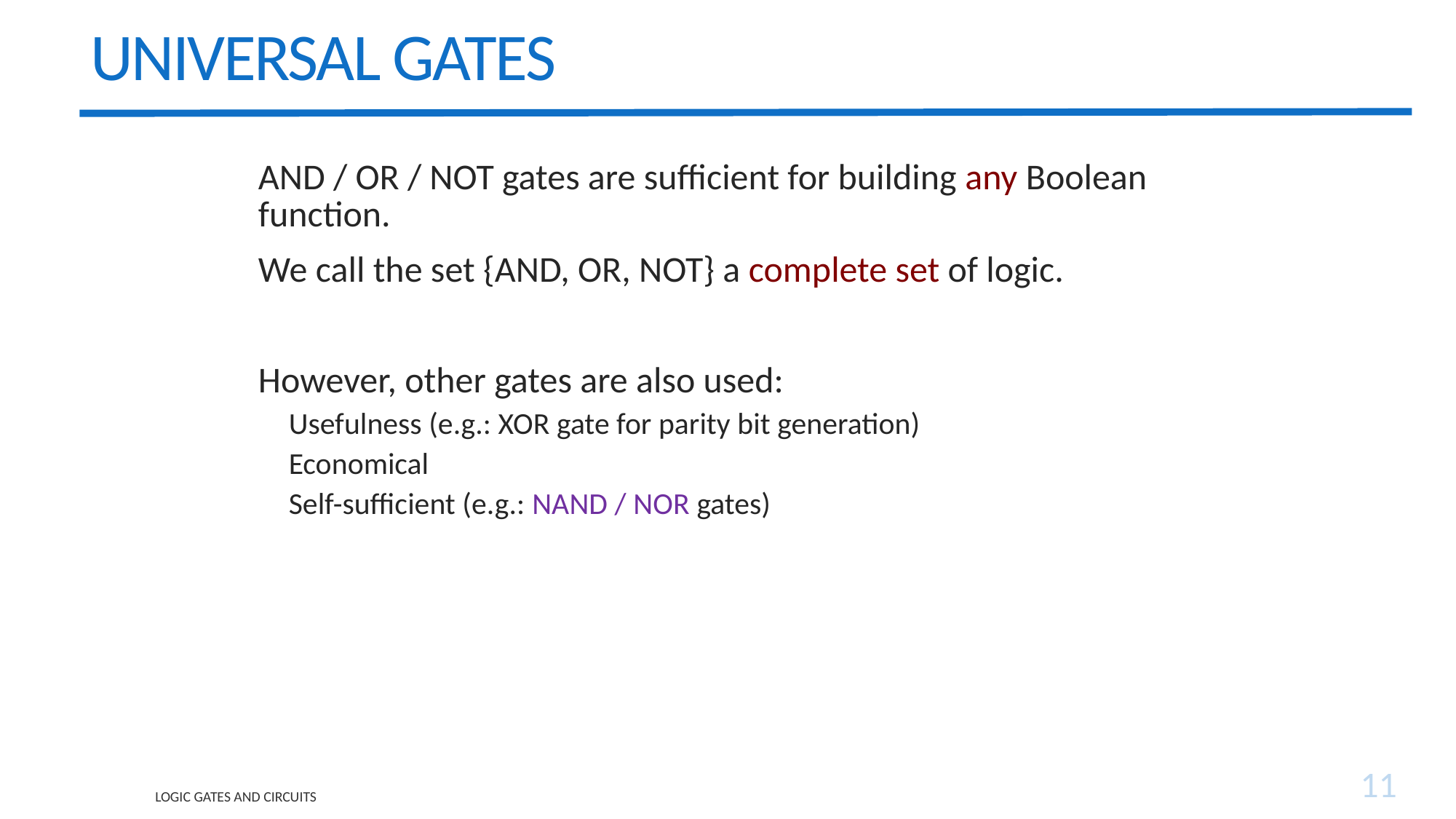

# UNIVERSAL GATES
AND / OR / NOT gates are sufficient for building any Boolean function.
We call the set {AND, OR, NOT} a complete set of logic.

However, other gates are also used:
Usefulness (e.g.: XOR gate for parity bit generation)
Economical
Self-sufficient (e.g.: NAND / NOR gates)
11
Logic Gates and Circuits